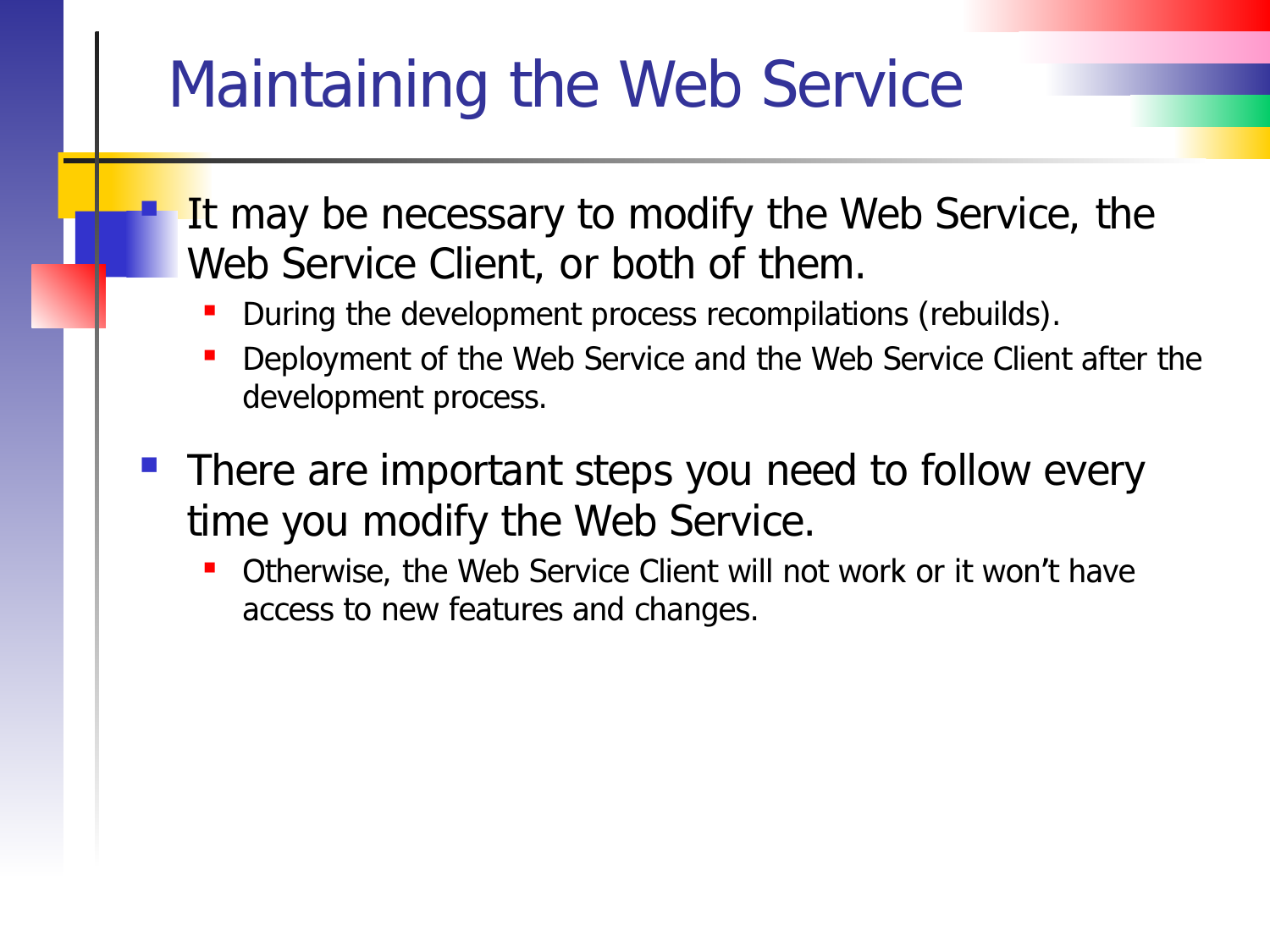

# Maintaining the Web Service
It may be necessary to modify the Web Service, the Web Service Client, or both of them.
During the development process recompilations (rebuilds).
Deployment of the Web Service and the Web Service Client after the development process.

There are important steps you need to follow every time you modify the Web Service.
Otherwise, the Web Service Client will not work or it won’t have access to new features and changes.